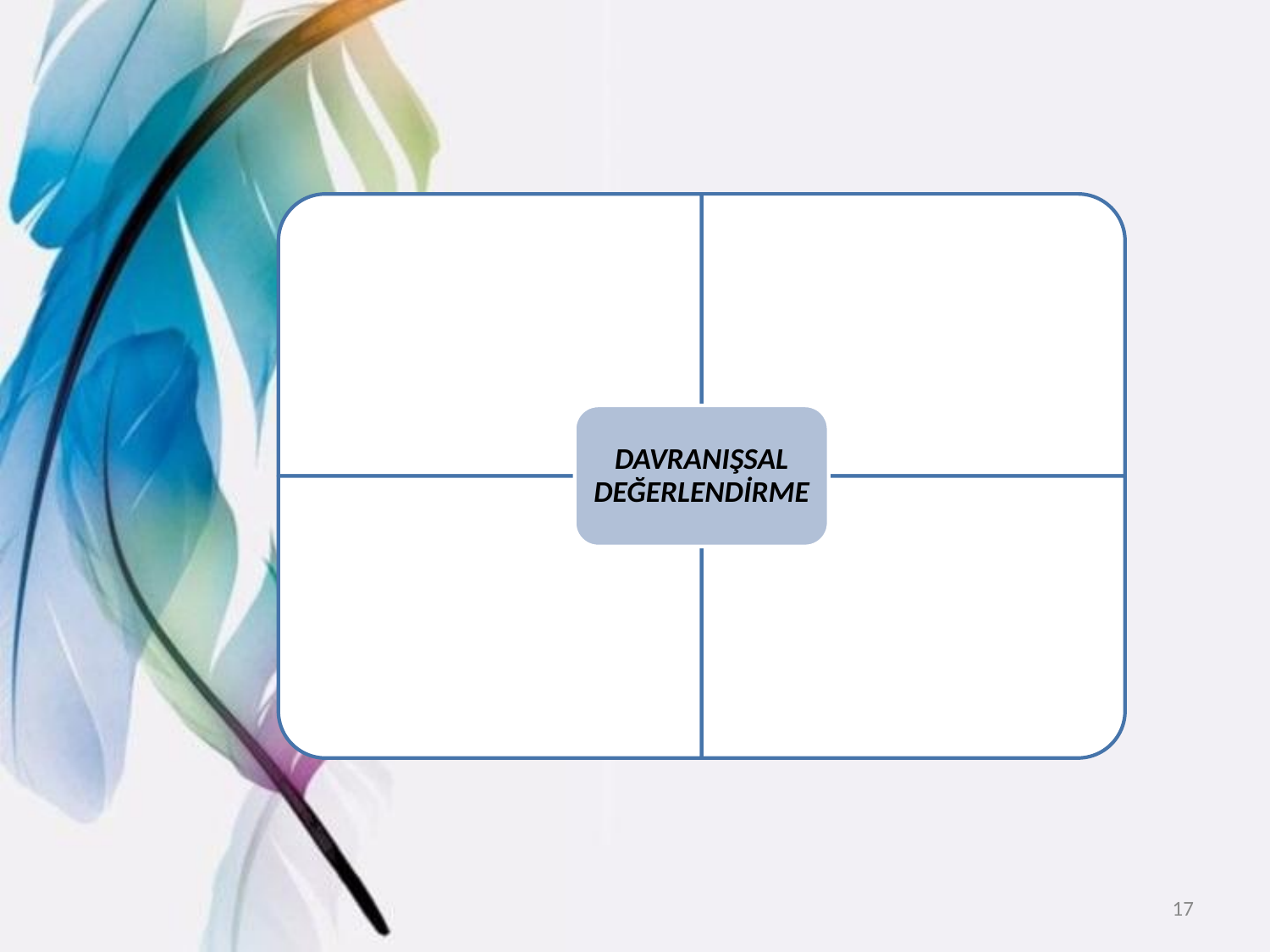

Tüketici ürünü alırken, kolay kullanım, sağlam yapı, hızlı teslimat ve garanti servisleri arıyor.

Mevcut kullandığı marka yerine seçebileceği alternatiflerin çok olması marka sadakatinin varlığını ortadan kaldırıyor

DAVRANIŞSAL DEĞERLENDİRME

Oyun alanına özel ilgi duyanlar ve oyun tasarımıyla ilgili eğitim alanlar tercih ediyor.
Tüketiciler oyun bilgisayarlarını kişiselleştirmek istiyor.
17